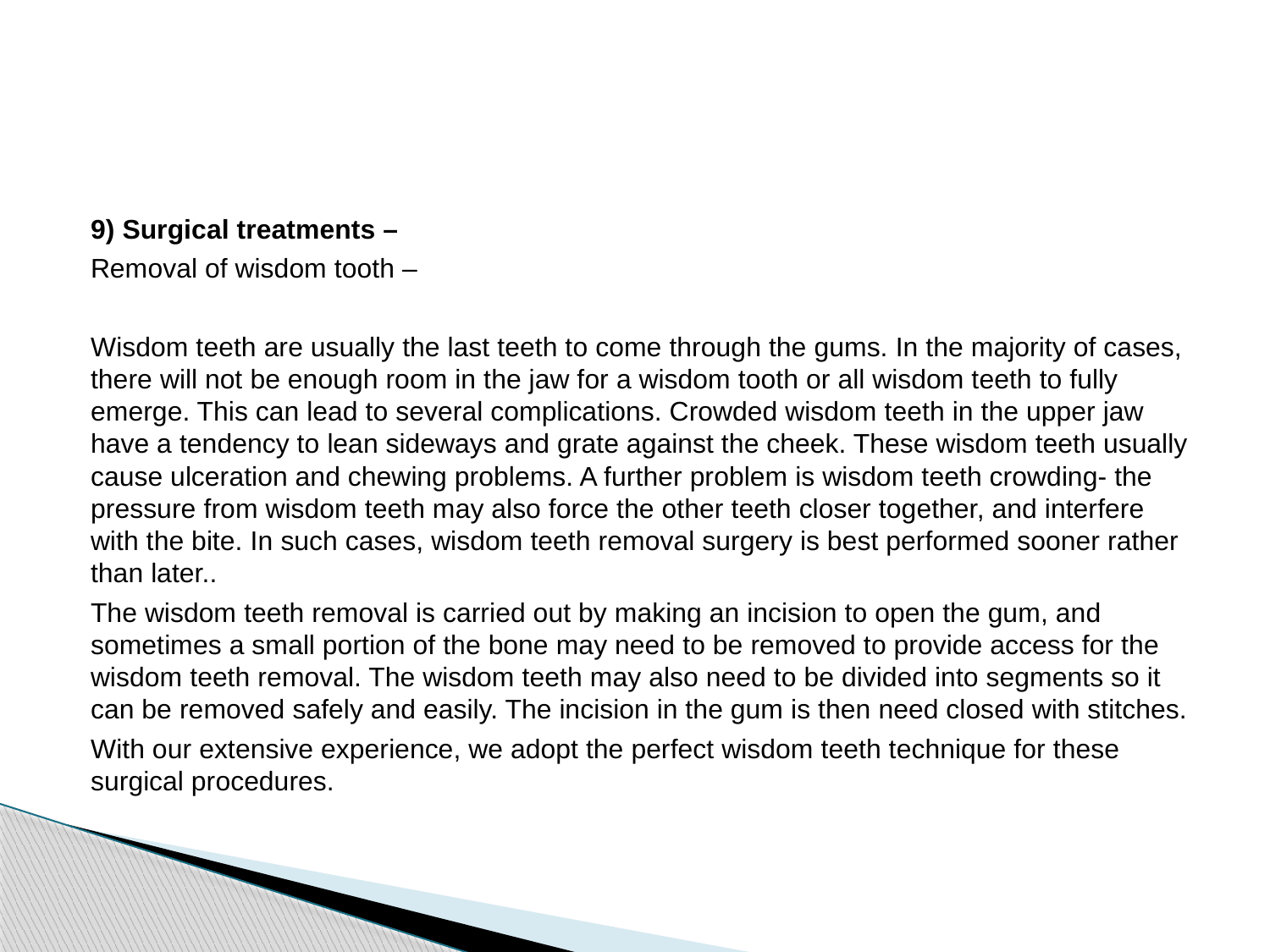

#
9) Surgical treatments –
Removal of wisdom tooth –

Wisdom teeth are usually the last teeth to come through the gums. In the majority of cases, there will not be enough room in the jaw for a wisdom tooth or all wisdom teeth to fully emerge. This can lead to several complications. Crowded wisdom teeth in the upper jaw have a tendency to lean sideways and grate against the cheek. These wisdom teeth usually cause ulceration and chewing problems. A further problem is wisdom teeth crowding- the pressure from wisdom teeth may also force the other teeth closer together, and interfere with the bite. In such cases, wisdom teeth removal surgery is best performed sooner rather than later..
The wisdom teeth removal is carried out by making an incision to open the gum, and sometimes a small portion of the bone may need to be removed to provide access for the wisdom teeth removal. The wisdom teeth may also need to be divided into segments so it can be removed safely and easily. The incision in the gum is then need closed with stitches.
With our extensive experience, we adopt the perfect wisdom teeth technique for these surgical procedures.